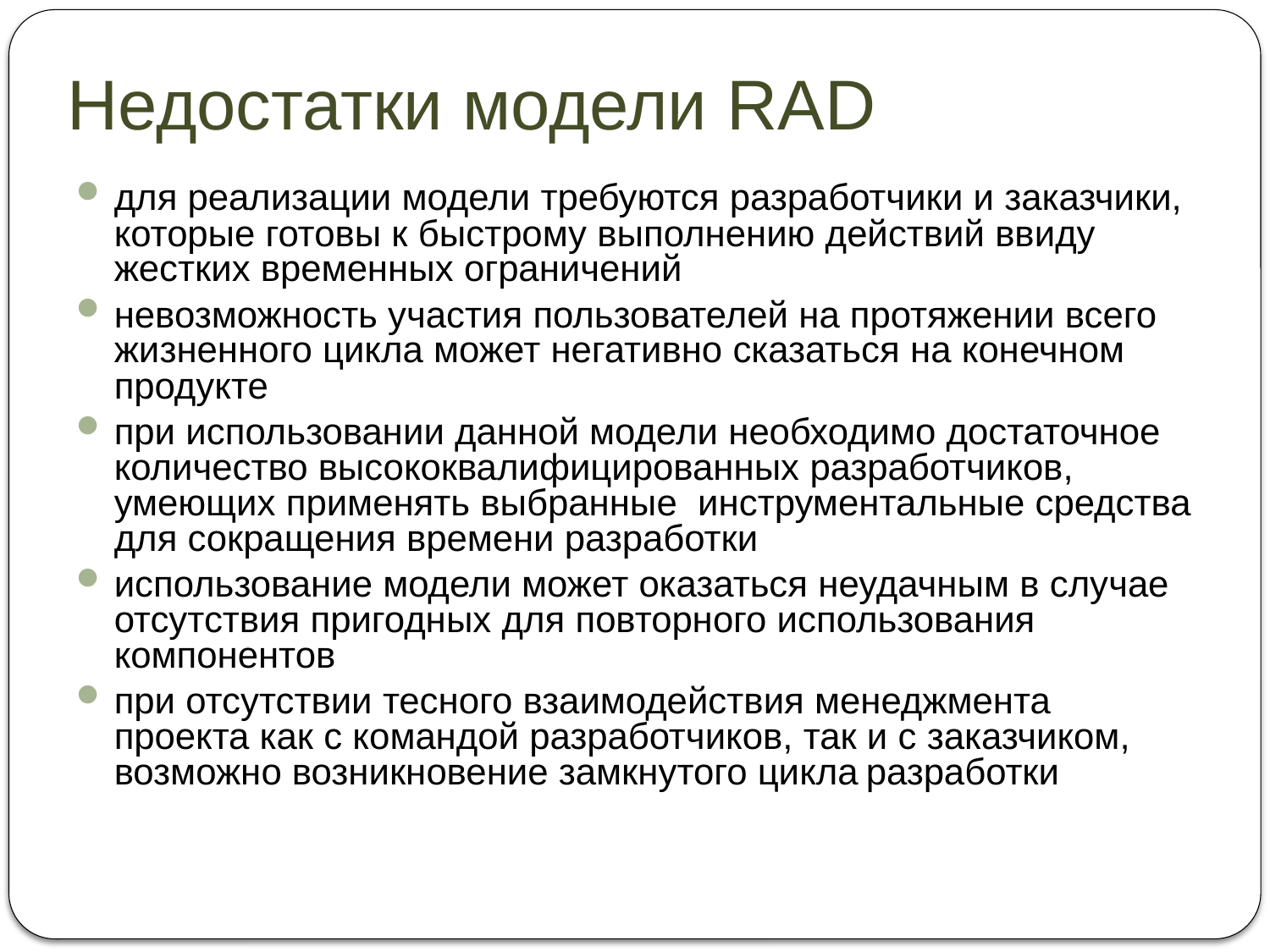

# Недостатки модели RAD
для реализации модели требуются разработчики и заказчики, которые готовы к быстрому выполнению действий ввиду жестких временных ограничений
невозможность участия пользователей на протяжении всего жизненного цикла может негативно сказаться на конечном продукте
при использовании данной модели необходимо достаточное количество высококвалифицированных разработчиков, умеющих применять выбранные  инструментальные средства для сокращения времени разработки
использование модели может оказаться неудачным в случае отсутствия пригодных для повторного использования компонентов
при отсутствии тесного взаимодействия менеджмента проекта как с командой разработчиков, так и с заказчиком, возможно возникновение замкнутого цикла разработки